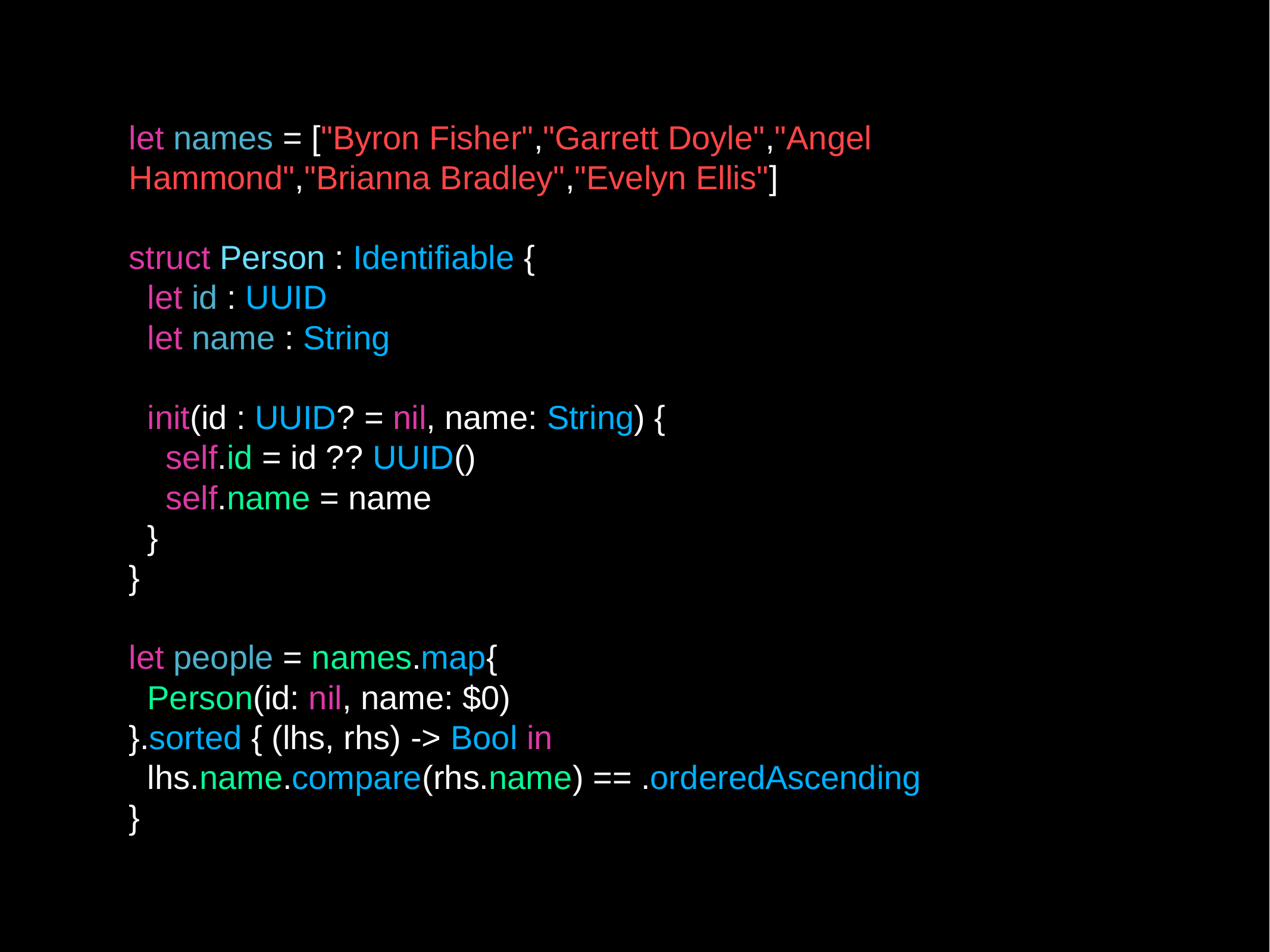

# let names = ["Byron Fisher","Garrett Doyle","Angel Hammond","Brianna Bradley","Evelyn Ellis"]

struct Person : Identifiable {
  let id : UUID
  let name : String

  init(id : UUID? = nil, name: String) {
    self.id = id ?? UUID()
    self.name = name
  }
}

let people = names.map{
  Person(id: nil, name: $0)
}.sorted { (lhs, rhs) -> Bool in
  lhs.name.compare(rhs.name) == .orderedAscending
}